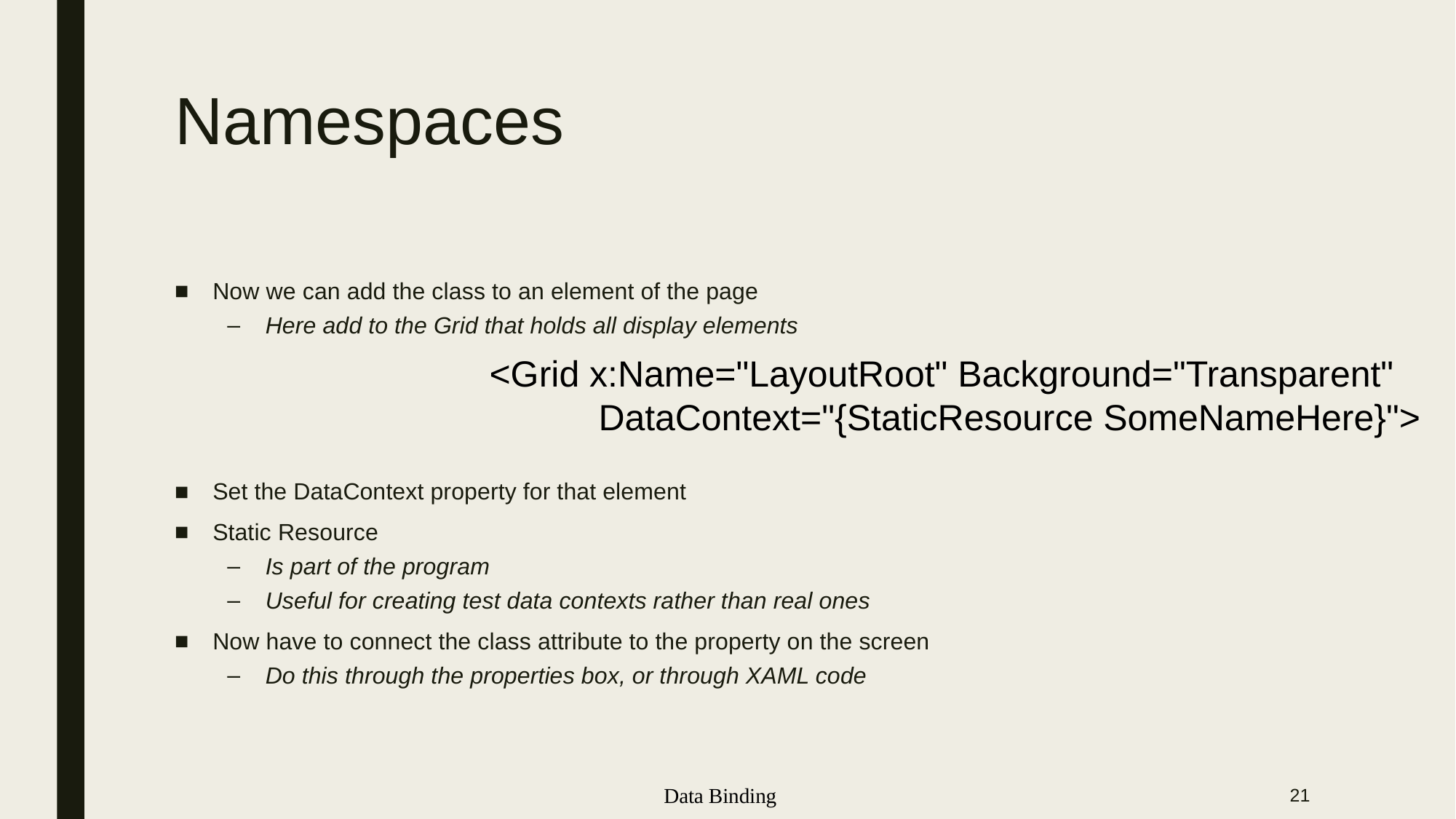

# Namespaces
Now we can add the class to an element of the page
Here add to the Grid that holds all display elements

Set the DataContext property for that element
Static Resource
Is part of the program
Useful for creating test data contexts rather than real ones
Now have to connect the class attribute to the property on the screen
Do this through the properties box, or through XAML code
<Grid x:Name="LayoutRoot" Background="Transparent"
	DataContext="{StaticResource SomeNameHere}">
Data Binding
21